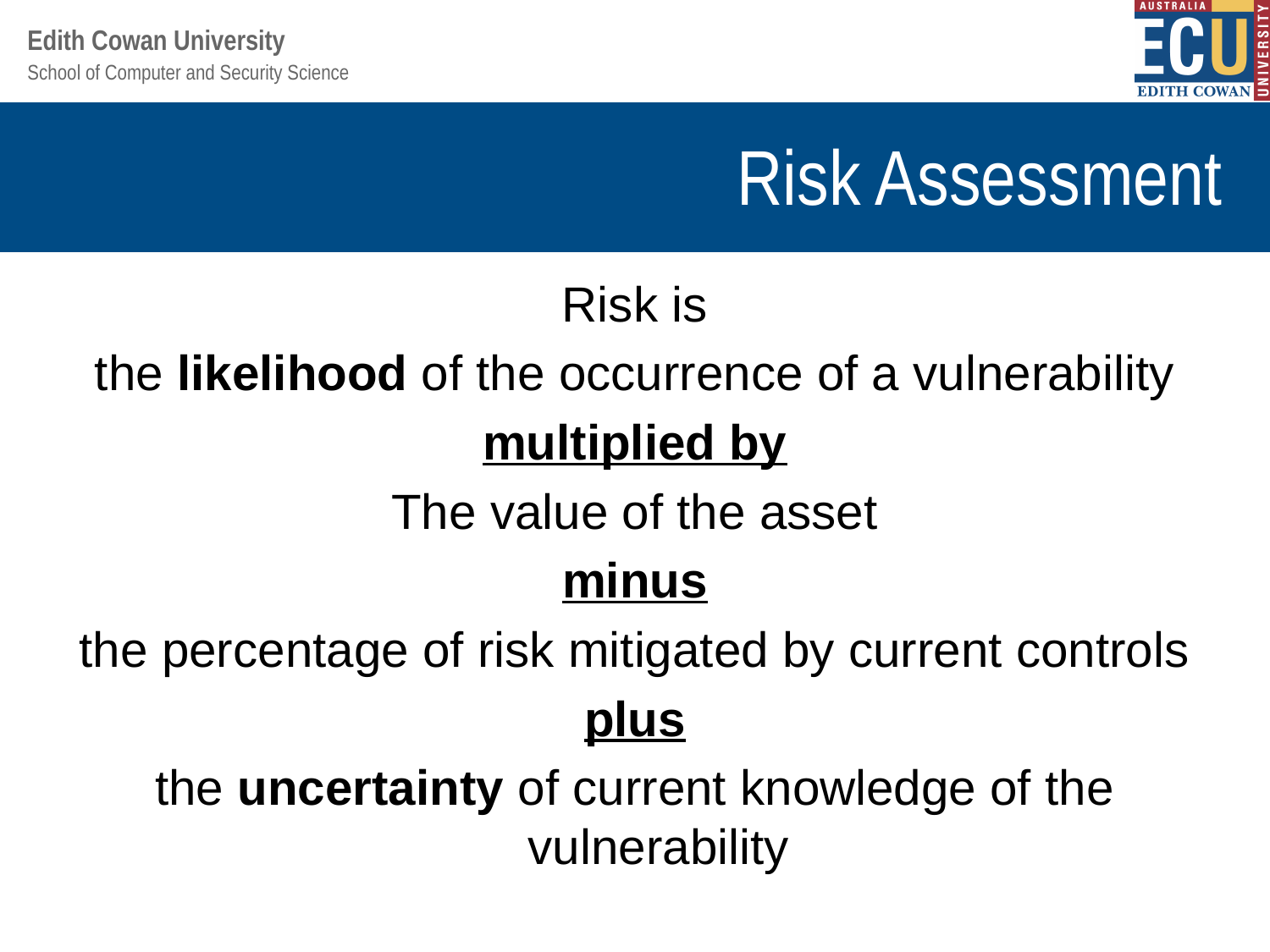

# Risk Assessment
Risk is
the likelihood of the occurrence of a vulnerability
multiplied by
The value of the asset
minus
the percentage of risk mitigated by current controls
plus
the uncertainty of current knowledge of the vulnerability